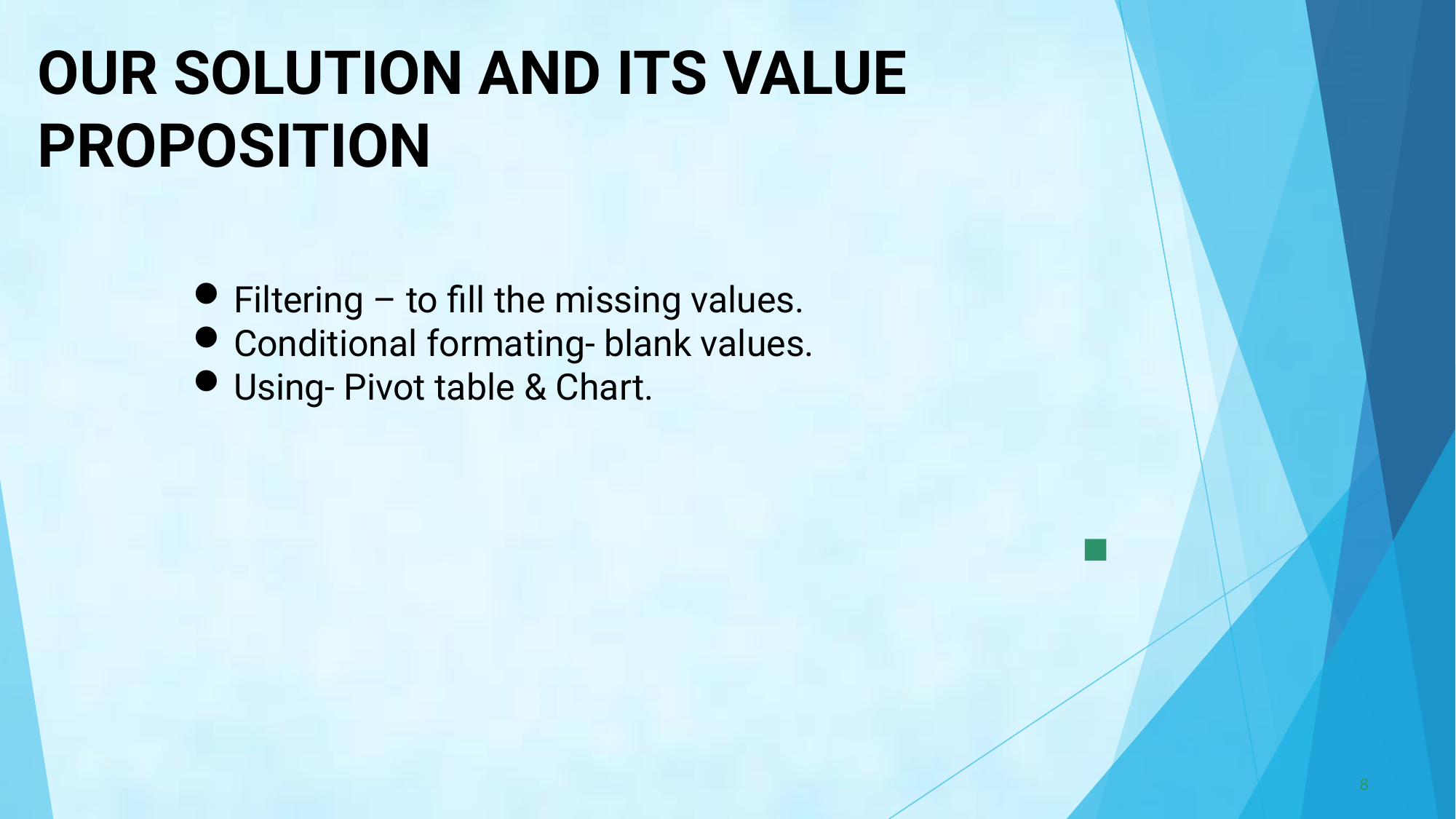

# OUR SOLUTION AND ITS VALUE PROPOSITION
Filtering – to fill the missing values.
Conditional formating- blank values.
Using- Pivot table & Chart.

8